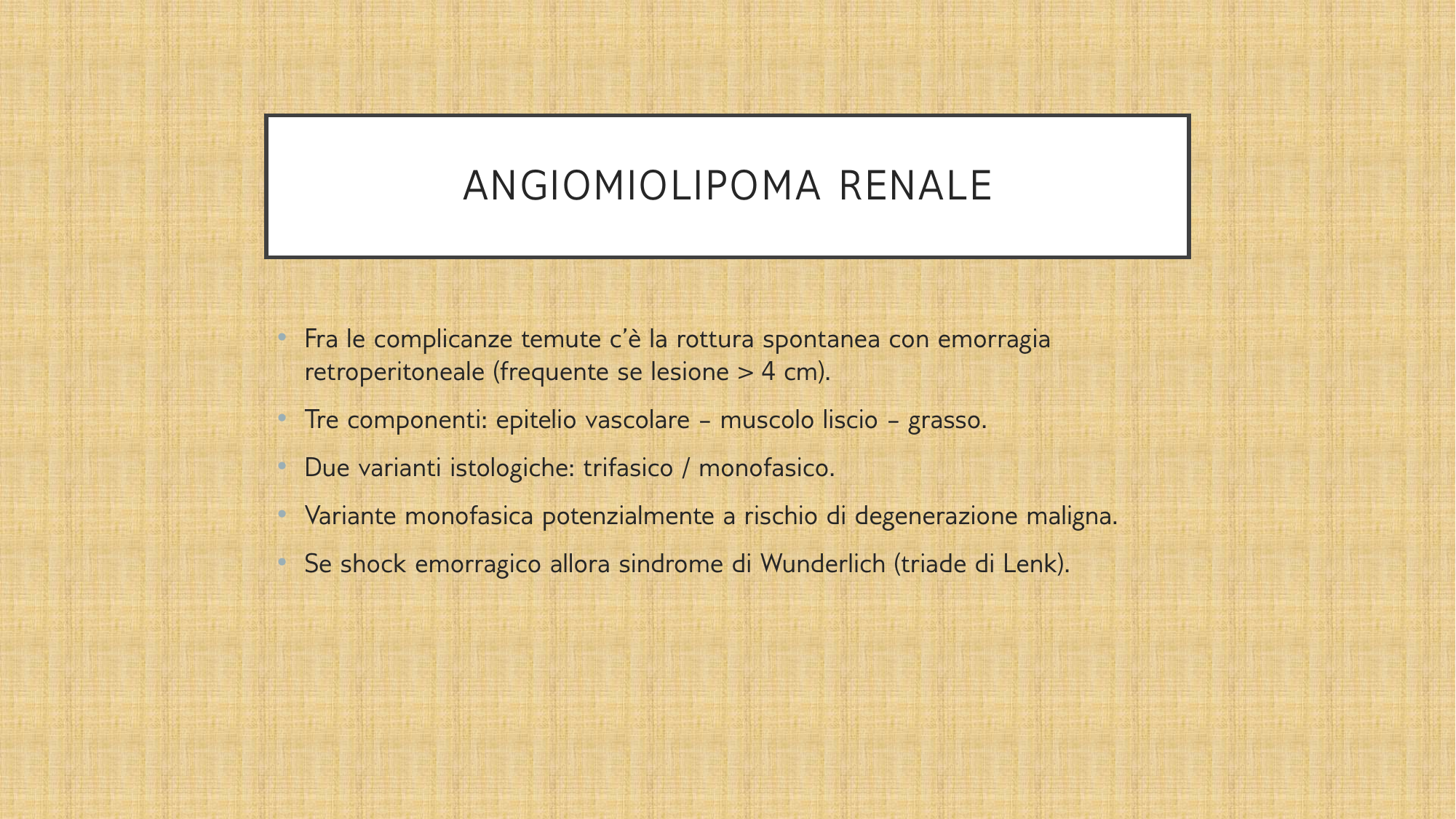

# ANGIOMIOLIPOMA RENALE
Fra le complicanze temute c’è la rottura spontanea con emorragia retroperitoneale (frequente se lesione > 4 cm).
Tre componenti: epitelio vascolare – muscolo liscio – grasso.
Due varianti istologiche: trifasico / monofasico.
Variante monofasica potenzialmente a rischio di degenerazione maligna.
Se shock emorragico allora sindrome di Wunderlich (triade di Lenk).